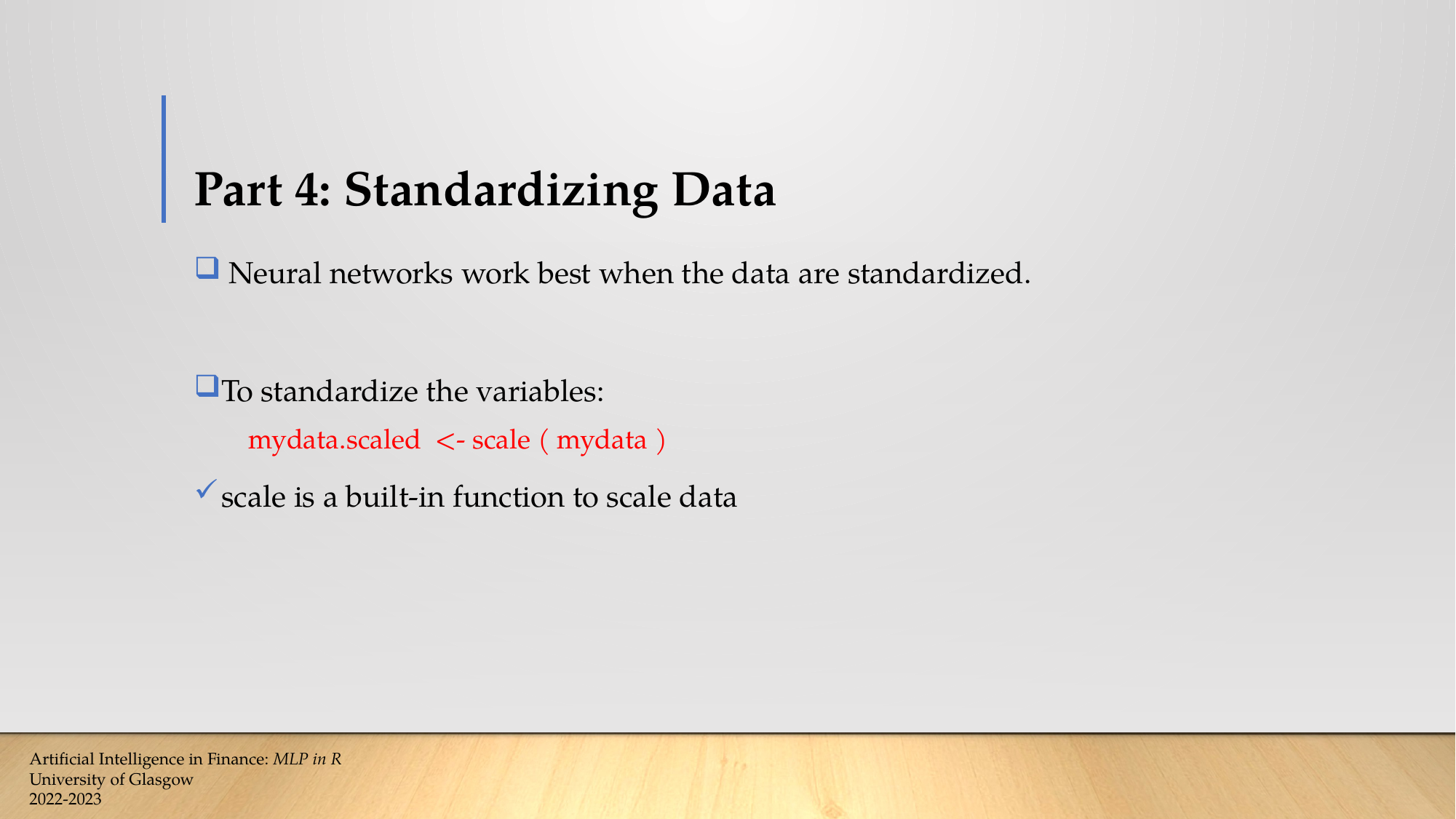

# Part 4: Standardizing Data
 Neural networks work best when the data are standardized.

To standardize the variables:
mydata.scaled  <- scale ( mydata )
scale is a built-in function to scale data

Artificial Intelligence in Finance: MLP in R
University of Glasgow
2022-2023